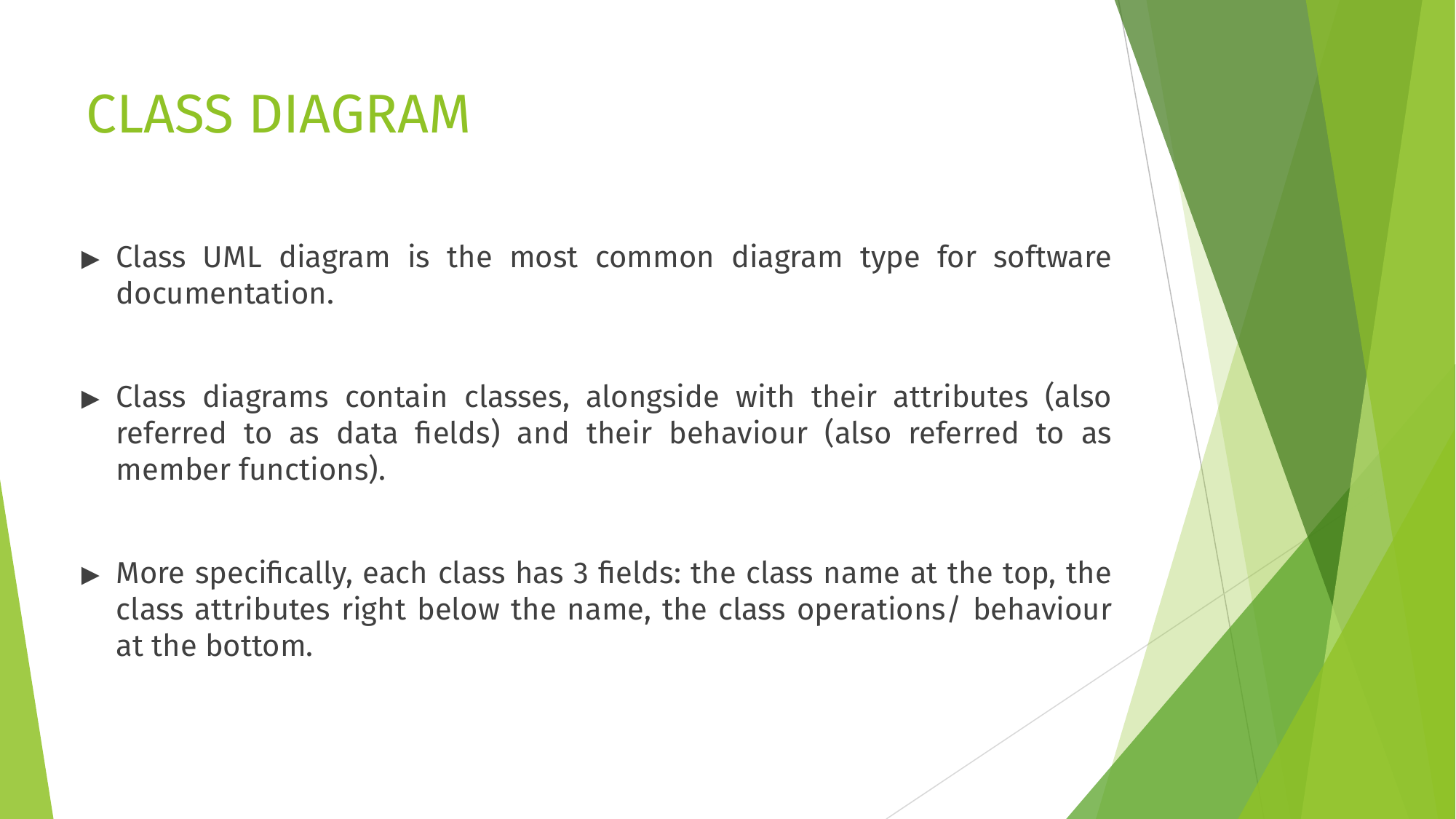

# CLASS DIAGRAM

Class UML diagram is the most common diagram type for software documentation.

Class diagrams contain classes, alongside with their attributes (also referred to as data fields) and their behaviour (also referred to as member functions).

More specifically, each class has 3 fields: the class name at the top, the class attributes right below the name, the class operations/ behaviour at the bottom.